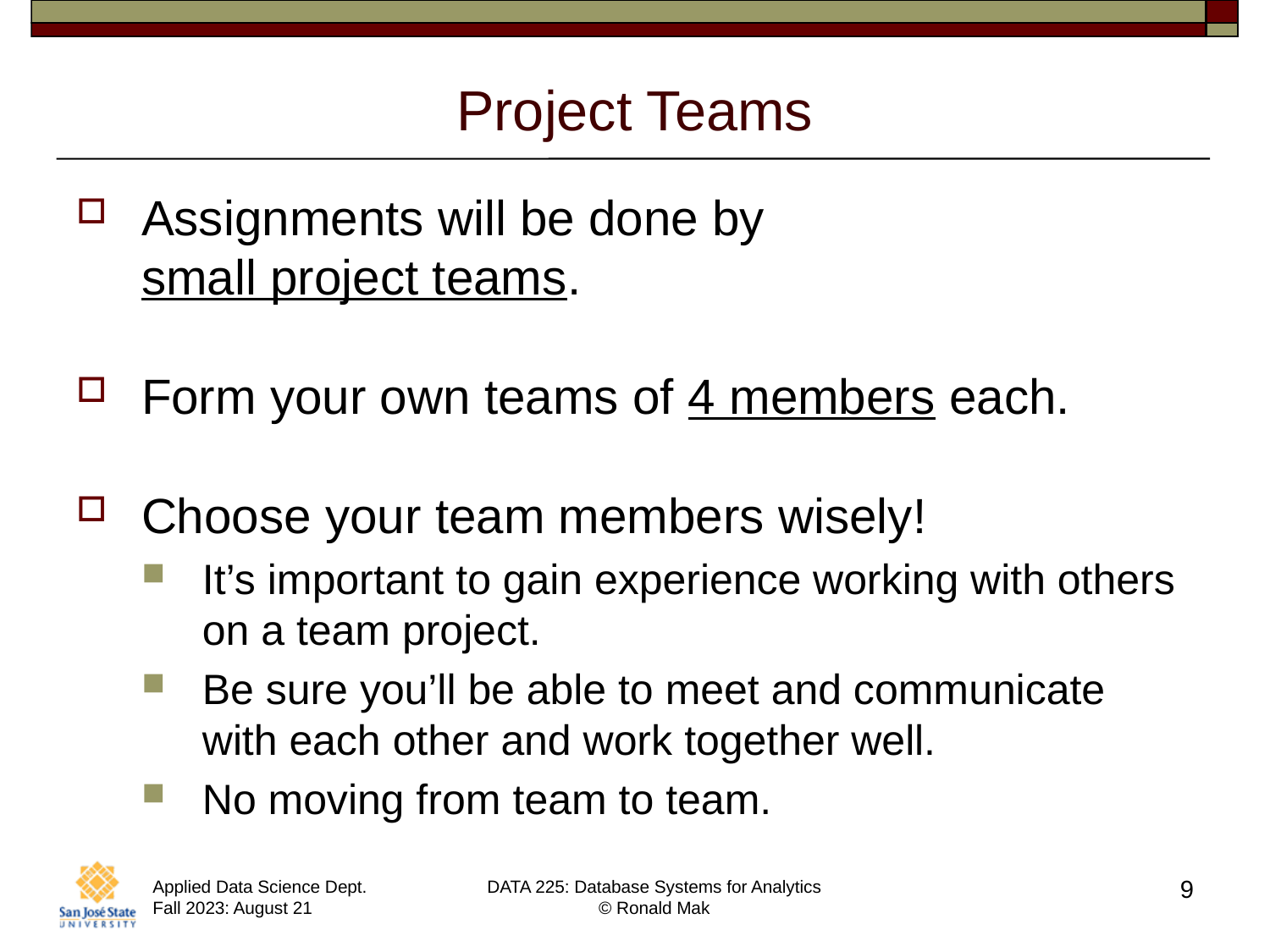

# Project Teams
Assignments will be done by
small project teams.

Form your own teams of 4 members each.

Choose your team members wisely!
It’s important to gain experience working with others on a team project.
Be sure you’ll be able to meet and communicate
with each other and work together well.
No moving from team to team.

9